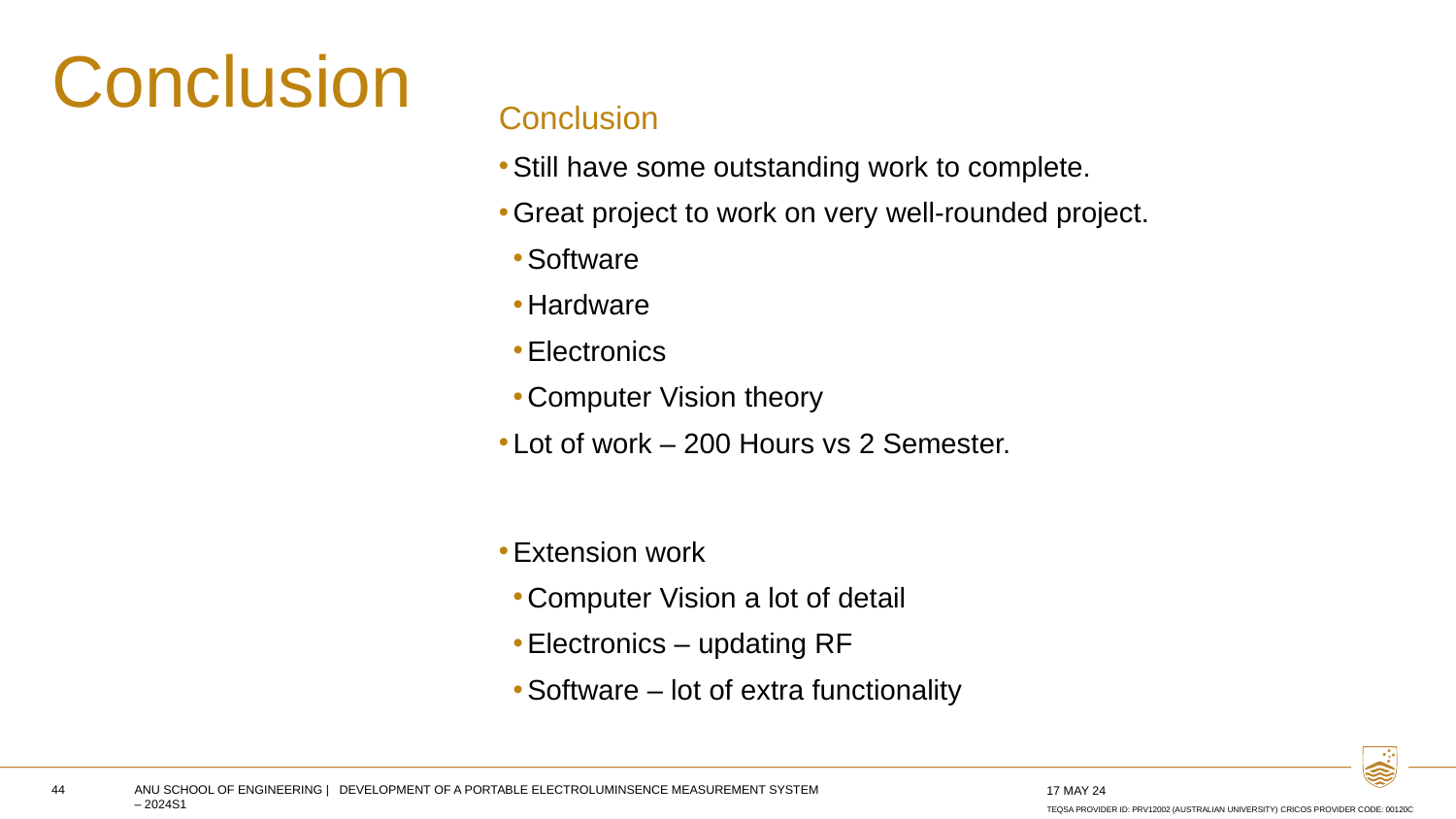

Conclusion
Still have some outstanding work to complete.
Great project to work on very well-rounded project.
Software
Hardware
Electronics
Computer Vision theory
Lot of work – 200 Hours vs 2 Semester.

Extension work
Computer Vision a lot of detail
Electronics – updating RF
Software – lot of extra functionality

Conclusion
44
ANU SCHOOL OF ENGINEERING |   Development of a PORTABLE ELECTROLUMINSENCE MEASUREMENT SYSTEM – 2024S1
17 May 24